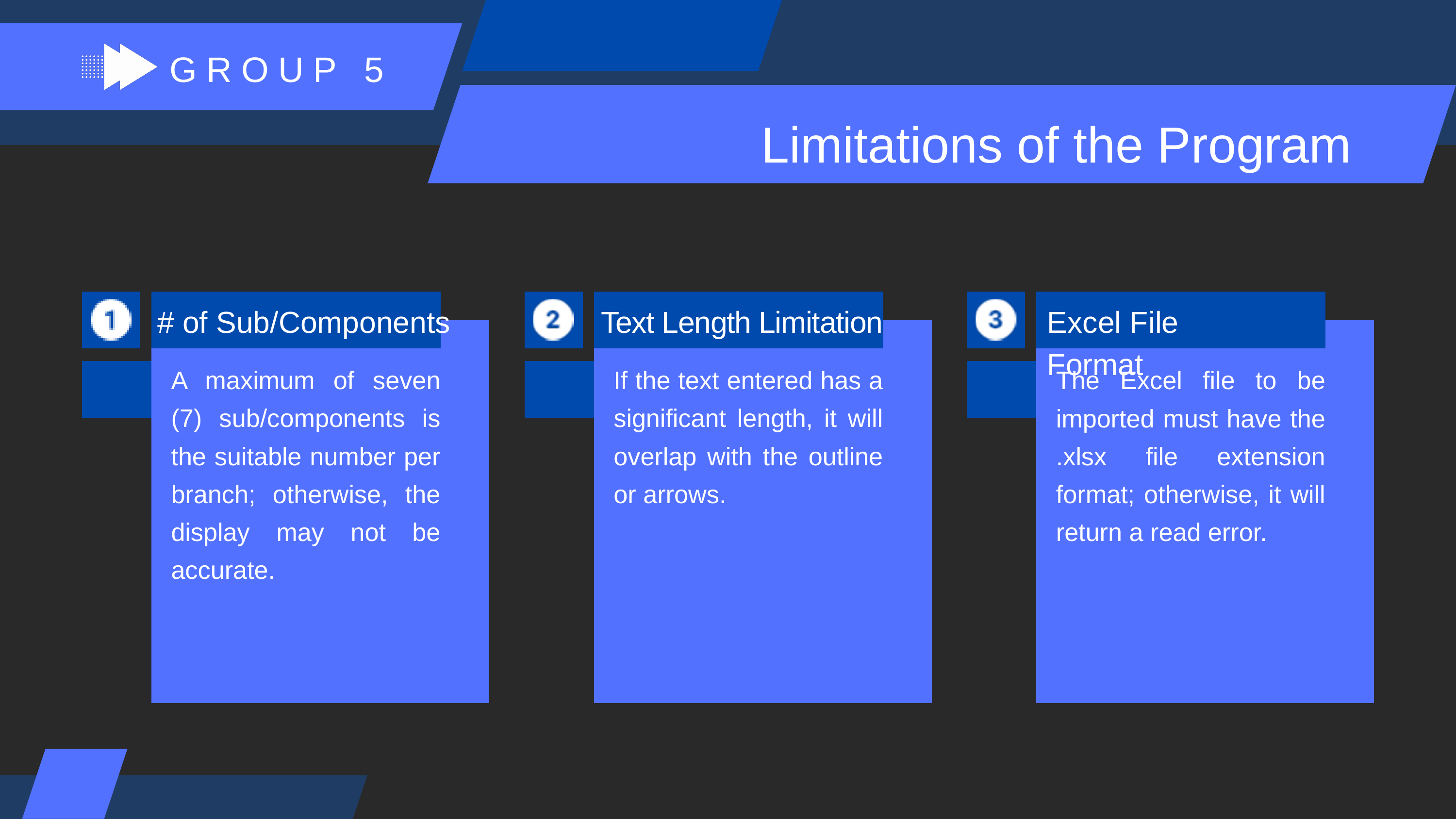

GROUP 5

Limitations of the Program

# of Sub/Components
Text Length Limitation
Excel File Format

A maximum of seven (7) sub/components is the suitable number per branch; otherwise, the display may not be accurate.
If the text entered has a significant length, it will overlap with the outline or arrows.
The Excel file to be imported must have the .xlsx file extension format; otherwise, it will return a read error.